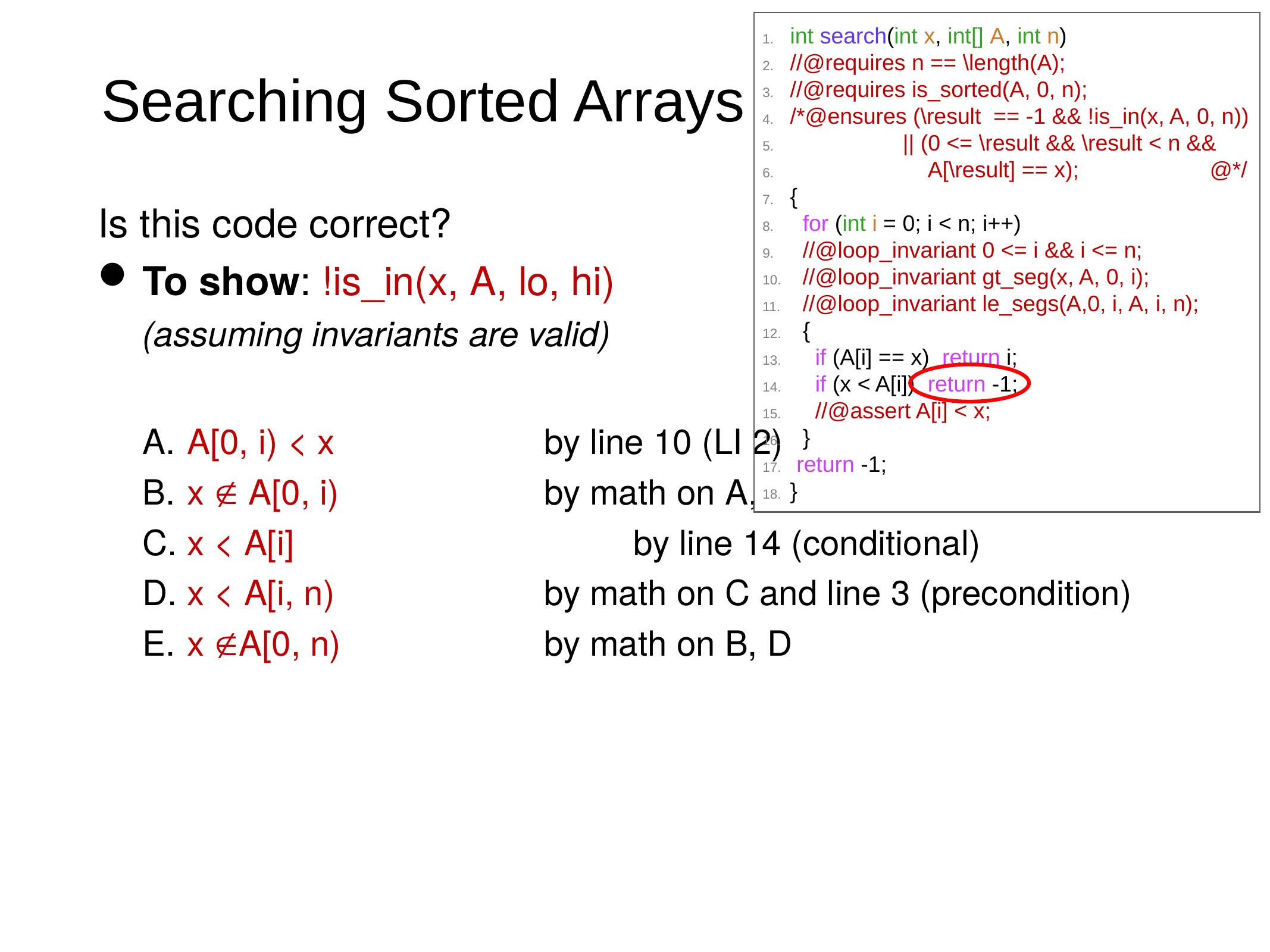

int search(int x, int[] A, int n)
//@requires n == \length(A);
//@requires is_sorted(A, 0, n);
/*@ensures (\result  == -1 && !is_in(x, A, 0, n))
                  || (0 <= \result && \result < n &&
                      A[\result] == x);                     @*/
{
  for (int i = 0; i < n; i++)
  //@loop_invariant 0 <= i && i <= n;
  //@loop_invariant gt_seg(x, A, 0, i);
  //@loop_invariant le_segs(A,0, i, A, i, n);
  {
    if (A[i] == x)  return i;
    if (x < A[i])  return -1;
    //@assert A[i] < x;
  }
 return -1;
}
# Searching Sorted Arrays
Is this code correct?
To show: !is_in(x, A, lo, hi)
(assuming invariants are valid)

A[0, i) < x 			by line 10 (LI 2)
x ∉ A[0, i) 			by math on A,
x < A[i] 				by line 14 (conditional)
x < A[i, n) 			by math on C and line 3 (precondition)
x ∉A[0, n) 			by math on B, D